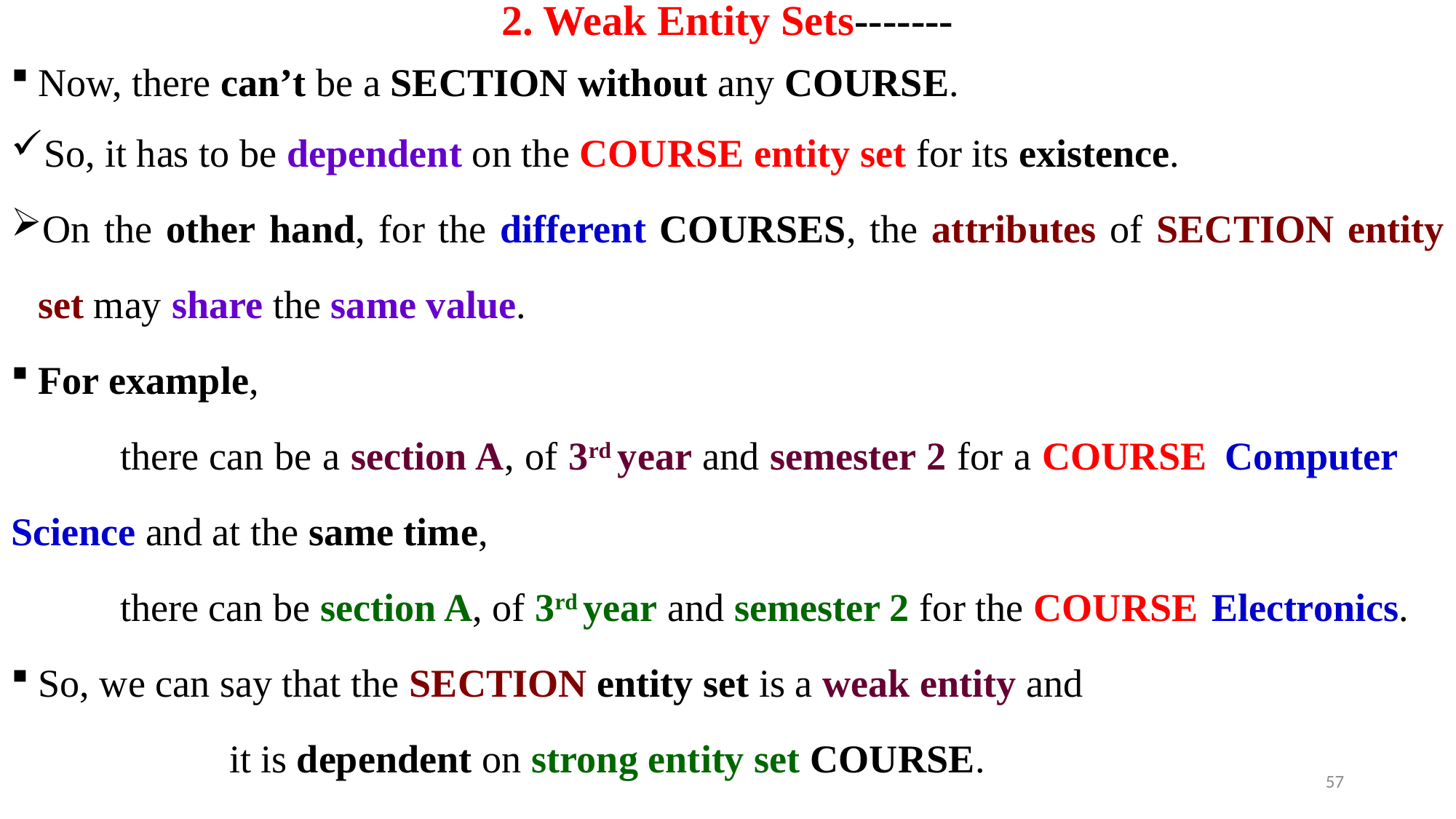

# 2. Weak Entity Sets-------
Now, there can’t be a SECTION without any COURSE.
So, it has to be dependent on the COURSE entity set for its existence.
On the other hand, for the different COURSES, the attributes of SECTION entity set may share the same value.
For example,
	there can be a section A, of 3rd year and semester 2 for a COURSE 	Computer 	Science and at the same time,
	there can be section A, of 3rd year and semester 2 for the COURSE 	Electronics.
So, we can say that the SECTION entity set is a weak entity and
		it is dependent on strong entity set COURSE.
57